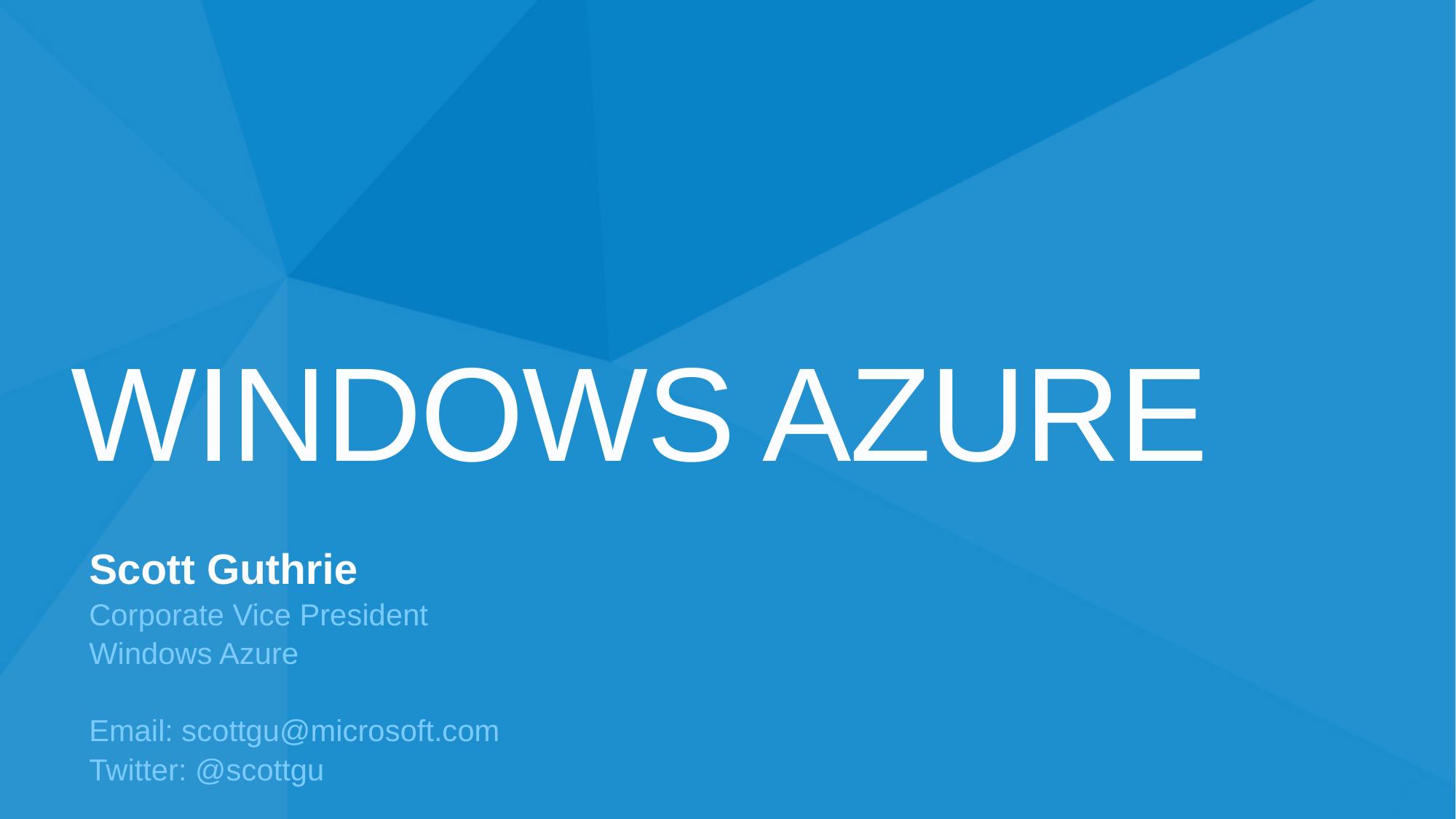

# Windows Azure
Scott Guthrie
Corporate Vice President
Windows Azure

Email: scottgu@microsoft.com
Twitter: @scottgu